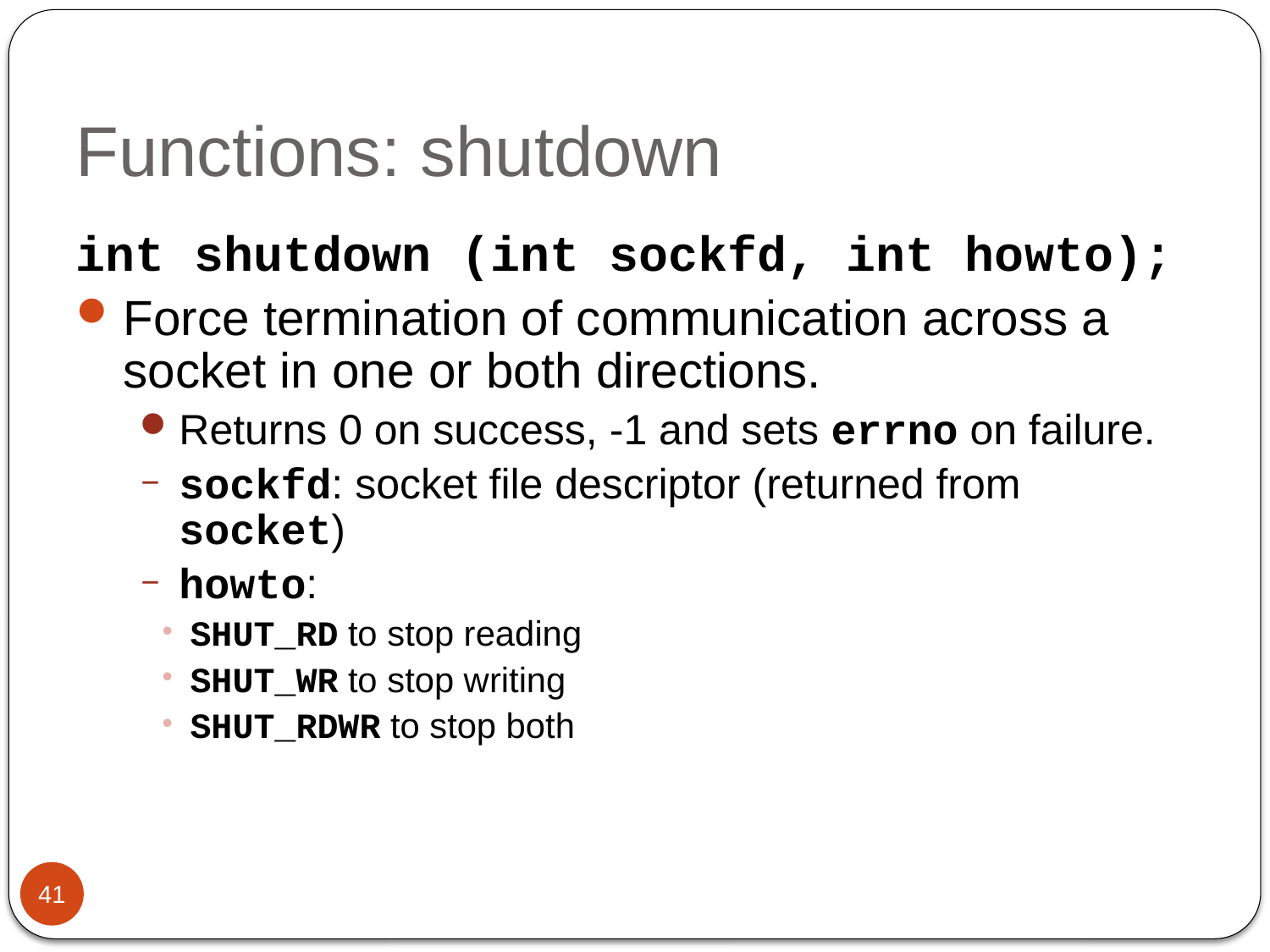

# Functions: shutdown
int shutdown (int sockfd, int howto);
Force termination of communication across a socket in one or both directions.
Returns 0 on success, -1 and sets errno on failure.
sockfd: socket file descriptor (returned from socket)
howto:
SHUT_RD to stop reading
SHUT_WR to stop writing
SHUT_RDWR to stop both

41